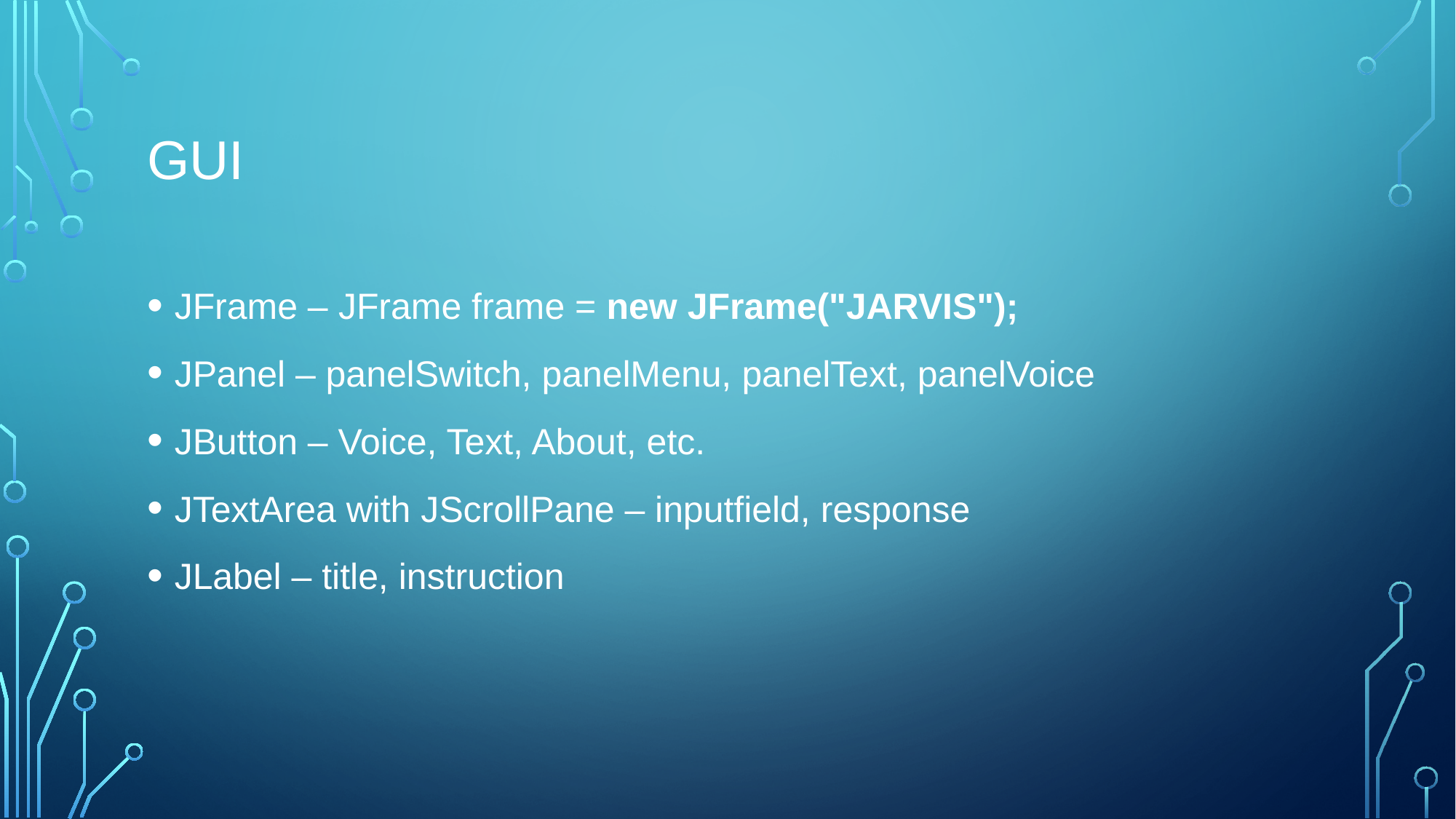

# GUI
JFrame – JFrame frame = new JFrame("JARVIS");
JPanel – panelSwitch, panelMenu, panelText, panelVoice
JButton – Voice, Text, About, etc.
JTextArea with JScrollPane – inputfield, response
JLabel – title, instruction